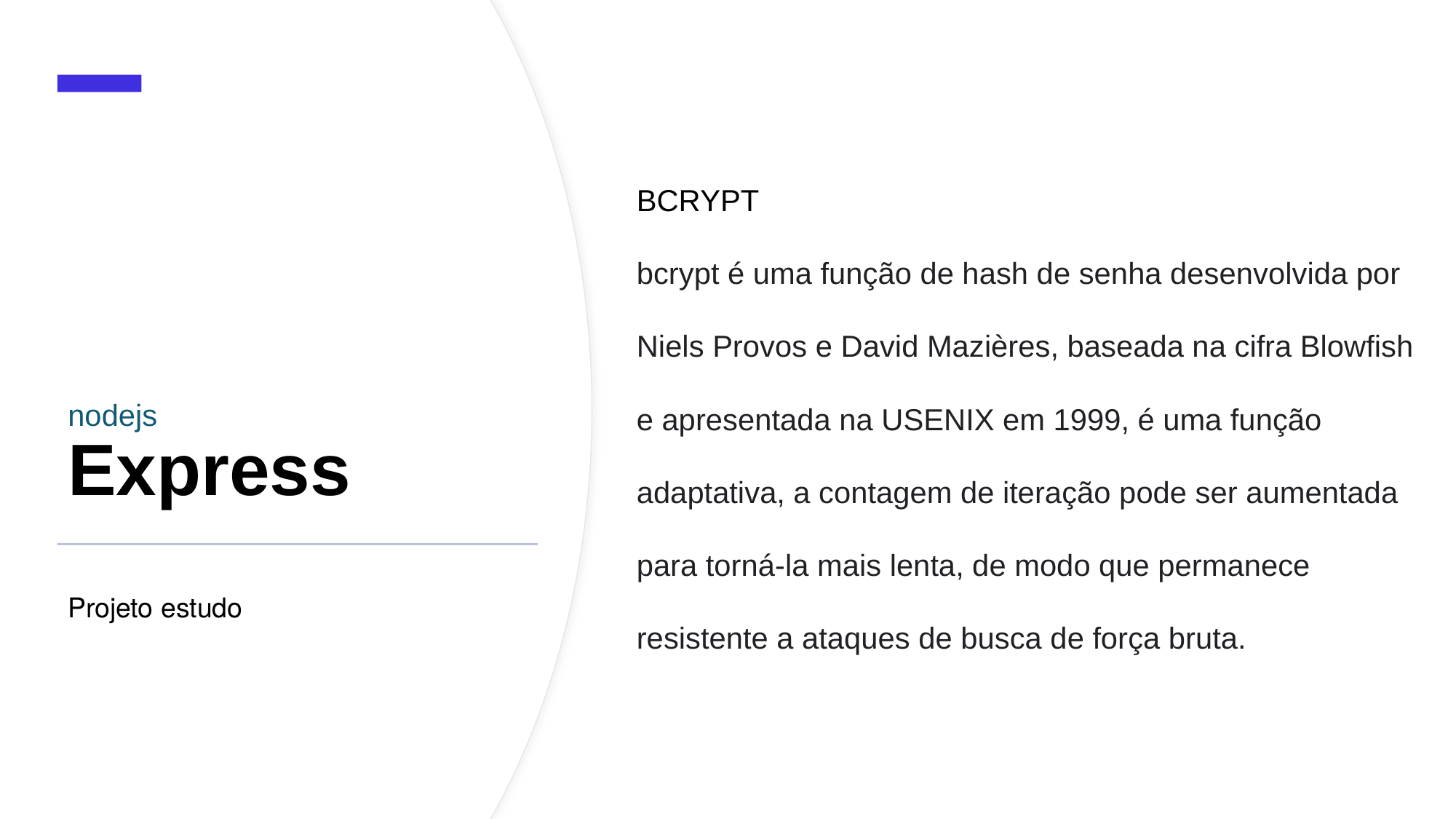

# nodejs Express
BCRYPT
bcrypt é uma função de hash de senha desenvolvida por Niels Provos e David Mazières, baseada na cifra Blowfish e apresentada na USENIX em 1999, é uma função adaptativa, a contagem de iteração pode ser aumentada para torná-la mais lenta, de modo que permanece resistente a ataques de busca de força bruta.

Projeto estudo